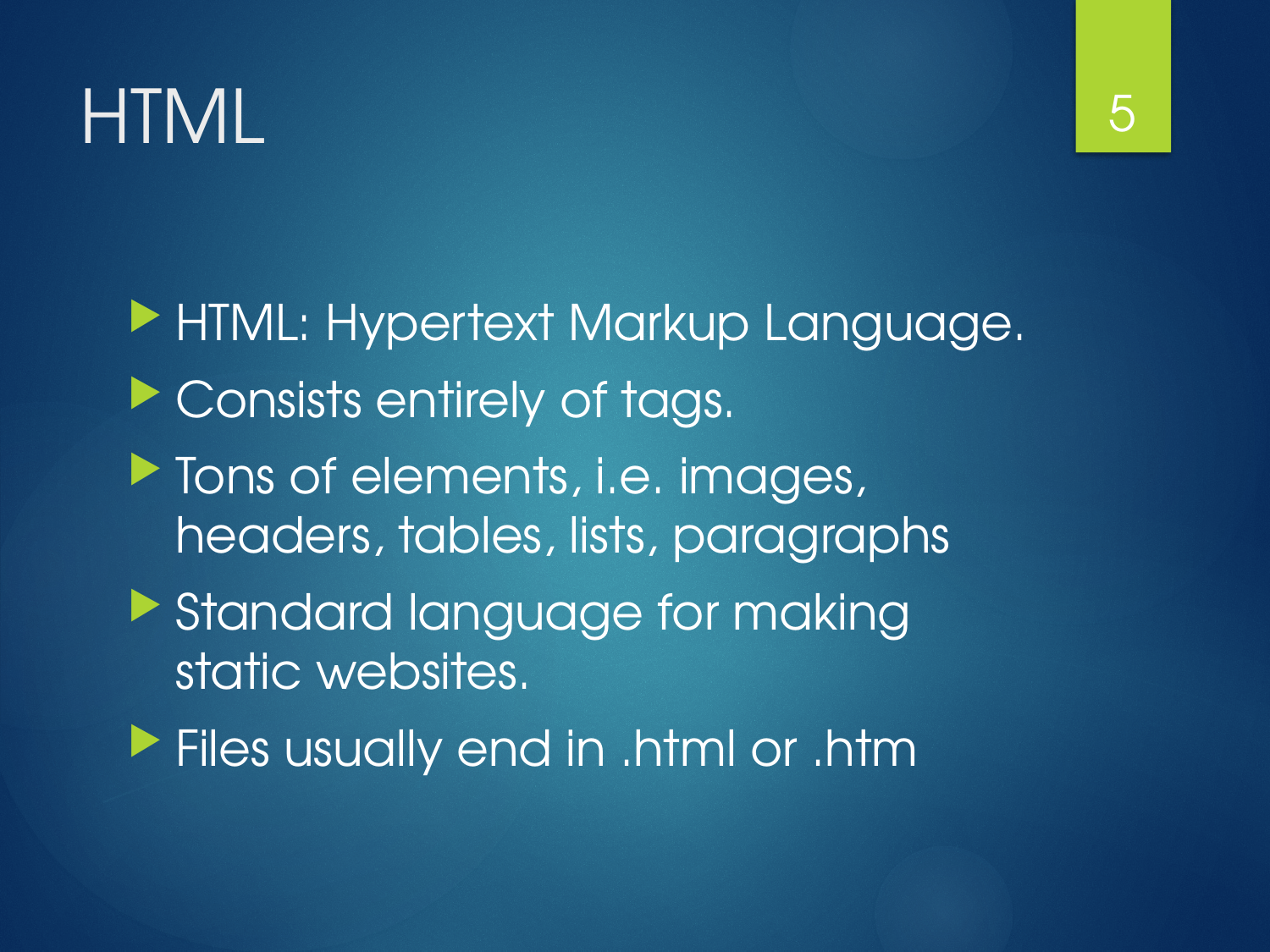

5
# HTML
HTML: Hypertext Markup Language.
Consists entirely of tags.
Tons of elements, i.e. images, headers, tables, lists, paragraphs
Standard language for making static websites.
Files usually end in .html or .htm